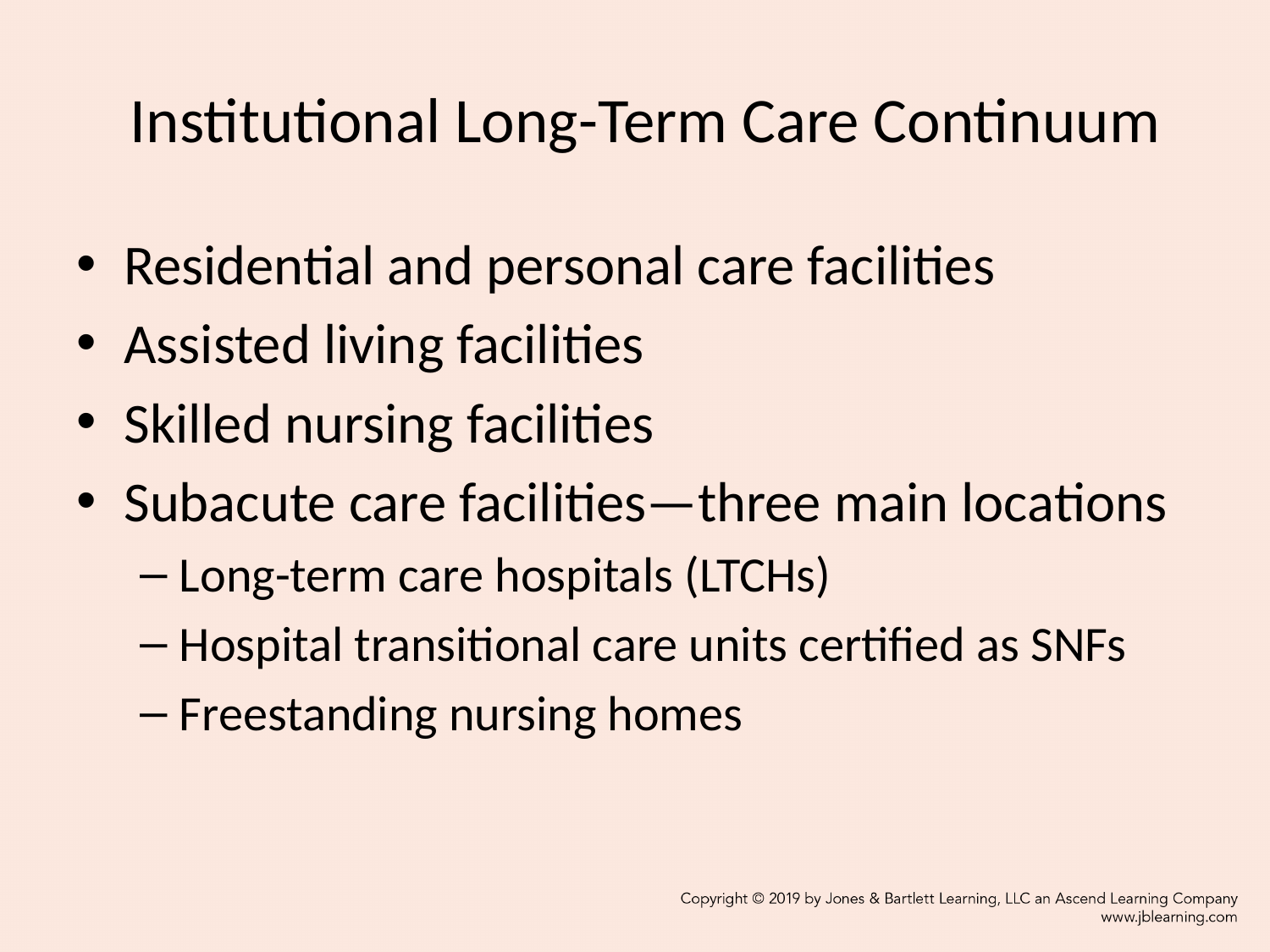

# Institutional Long-Term Care Continuum
Residential and personal care facilities
Assisted living facilities
Skilled nursing facilities
Subacute care facilities—three main locations
Long-term care hospitals (LTCHs)
Hospital transitional care units certified as SNFs
Freestanding nursing homes